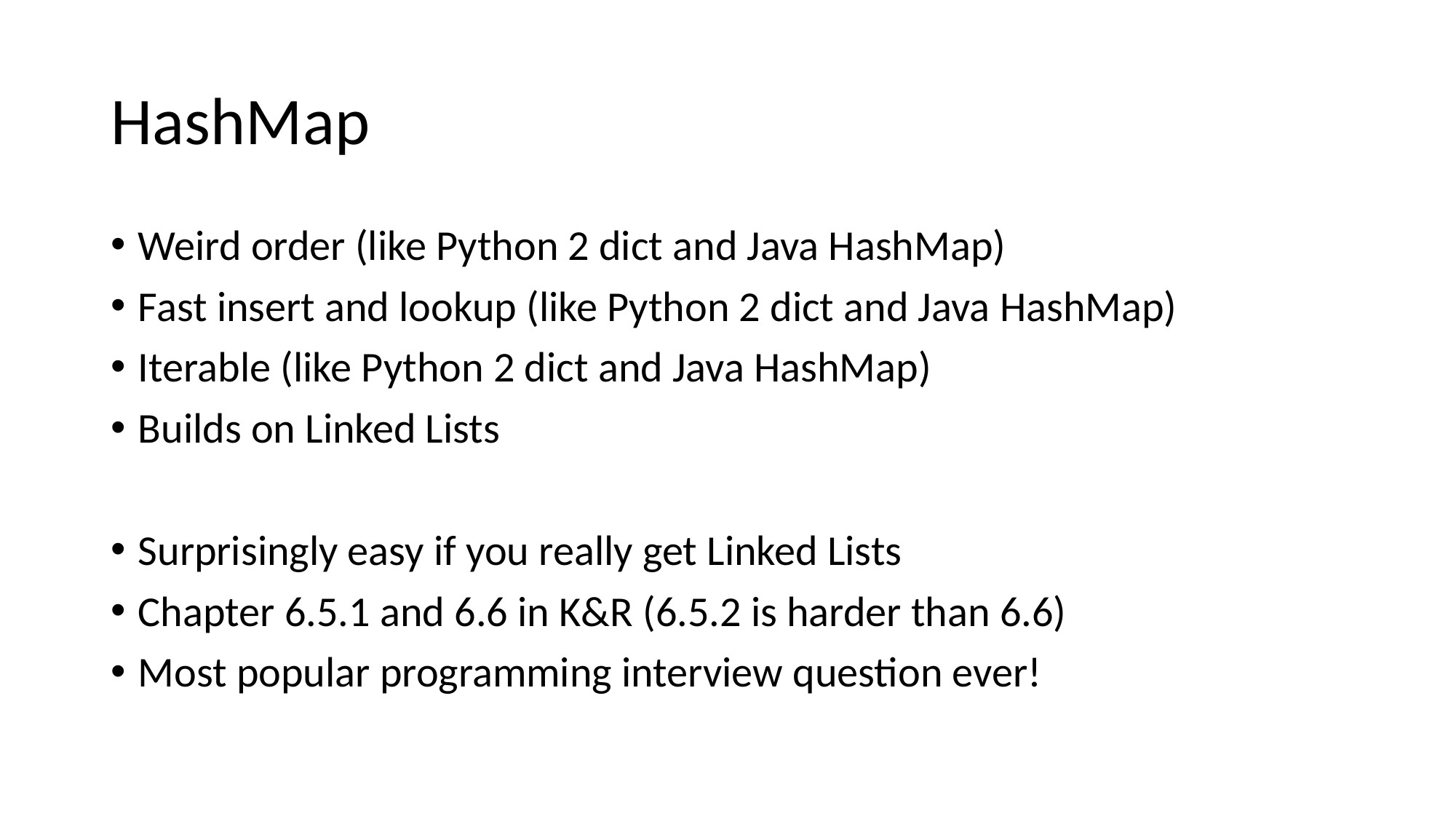

# HashMap
Weird order (like Python 2 dict and Java HashMap)
Fast insert and lookup (like Python 2 dict and Java HashMap)
Iterable (like Python 2 dict and Java HashMap)
Builds on Linked Lists

Surprisingly easy if you really get Linked Lists
Chapter 6.5.1 and 6.6 in K&R (6.5.2 is harder than 6.6)
Most popular programming interview question ever!